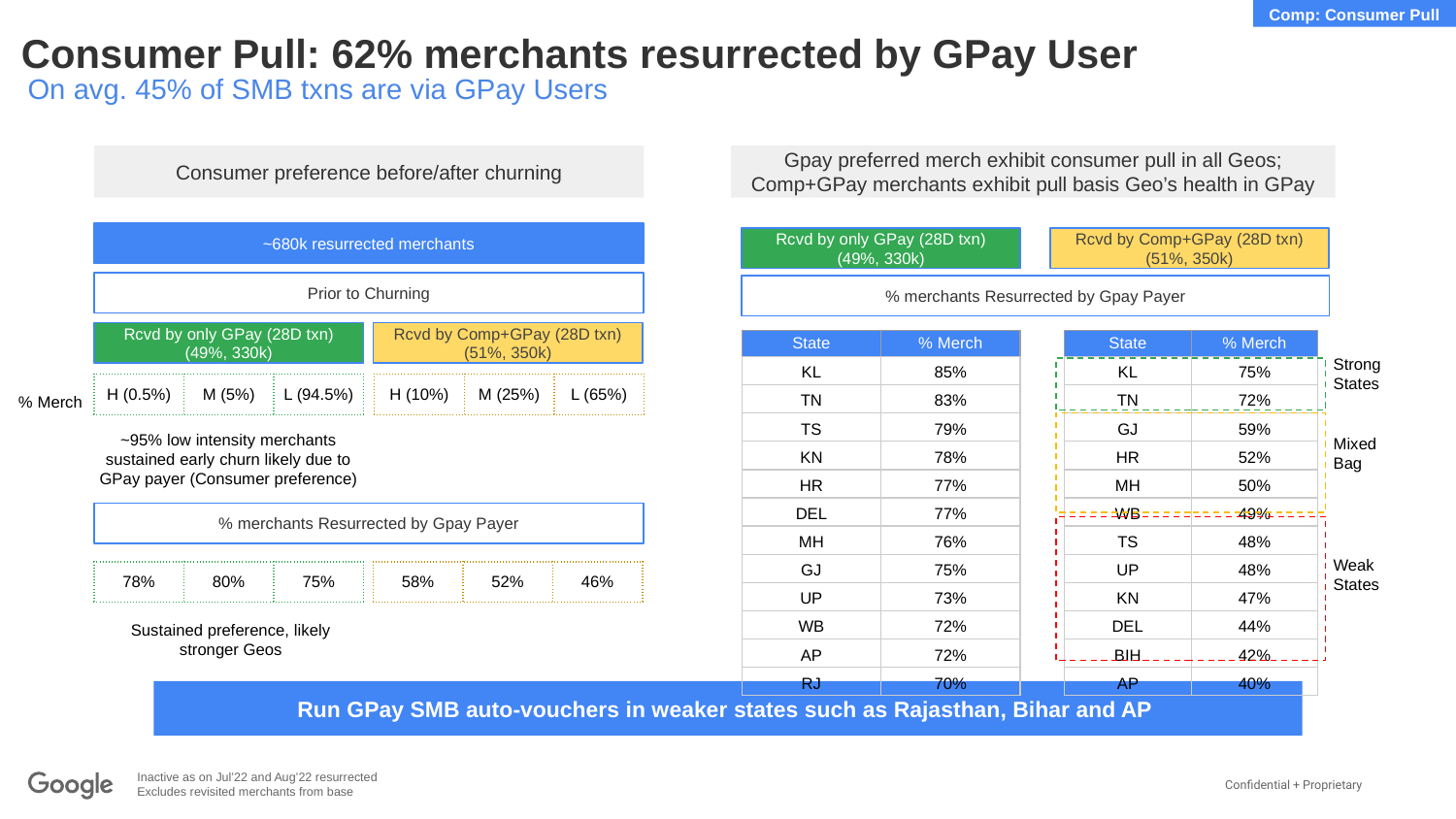

Comp: Consumer Pull
Consumer Pull: 62% merchants resurrected by GPay User
On avg. 45% of SMB txns are via GPay Users
Consumer preference before/after churning
Gpay preferred merch exhibit consumer pull in all Geos; Comp+GPay merchants exhibit pull basis Geo’s health in GPay
~680k resurrected merchants
Rcvd by only GPay (28D txn)
(49%, 330k)
Rcvd by Comp+GPay (28D txn)
(51%, 350k)
Prior to Churning
% merchants Resurrected by Gpay Payer
Rcvd by only GPay (28D txn)
(49%, 330k)
Rcvd by Comp+GPay (28D txn)
(51%, 350k)
| State | % Merch |
| --- | --- |
| KL | 85% |
| TN | 83% |
| TS | 79% |
| KN | 78% |
| HR | 77% |
| DEL | 77% |
| MH | 76% |
| GJ | 75% |
| UP | 73% |
| WB | 72% |
| AP | 72% |
| RJ | 70% |
| State | % Merch |
| --- | --- |
| KL | 75% |
| TN | 72% |
| GJ | 59% |
| HR | 52% |
| MH | 50% |
| WB | 49% |
| TS | 48% |
| UP | 48% |
| KN | 47% |
| DEL | 44% |
| BIH | 42% |
| AP | 40% |
Strong States

| H (0.5%) | M (5%) | L (94.5%) |
| --- | --- | --- |
| H (10%) | M (25%) | L (65%) |
| --- | --- | --- |
% Merch

~95% low intensity merchants sustained early churn likely due to GPay payer (Consumer preference)
Mixed Bag
% merchants Resurrected by Gpay Payer

Weak States
| 78% | 80% | 75% |
| --- | --- | --- |
| 58% | 52% | 46% |
| --- | --- | --- |
Sustained preference, likely stronger Geos
Run GPay SMB auto-vouchers in weaker states such as Rajasthan, Bihar and AP
Inactive as on Jul’22 and Aug’22 resurrected
Excludes revisited merchants from base